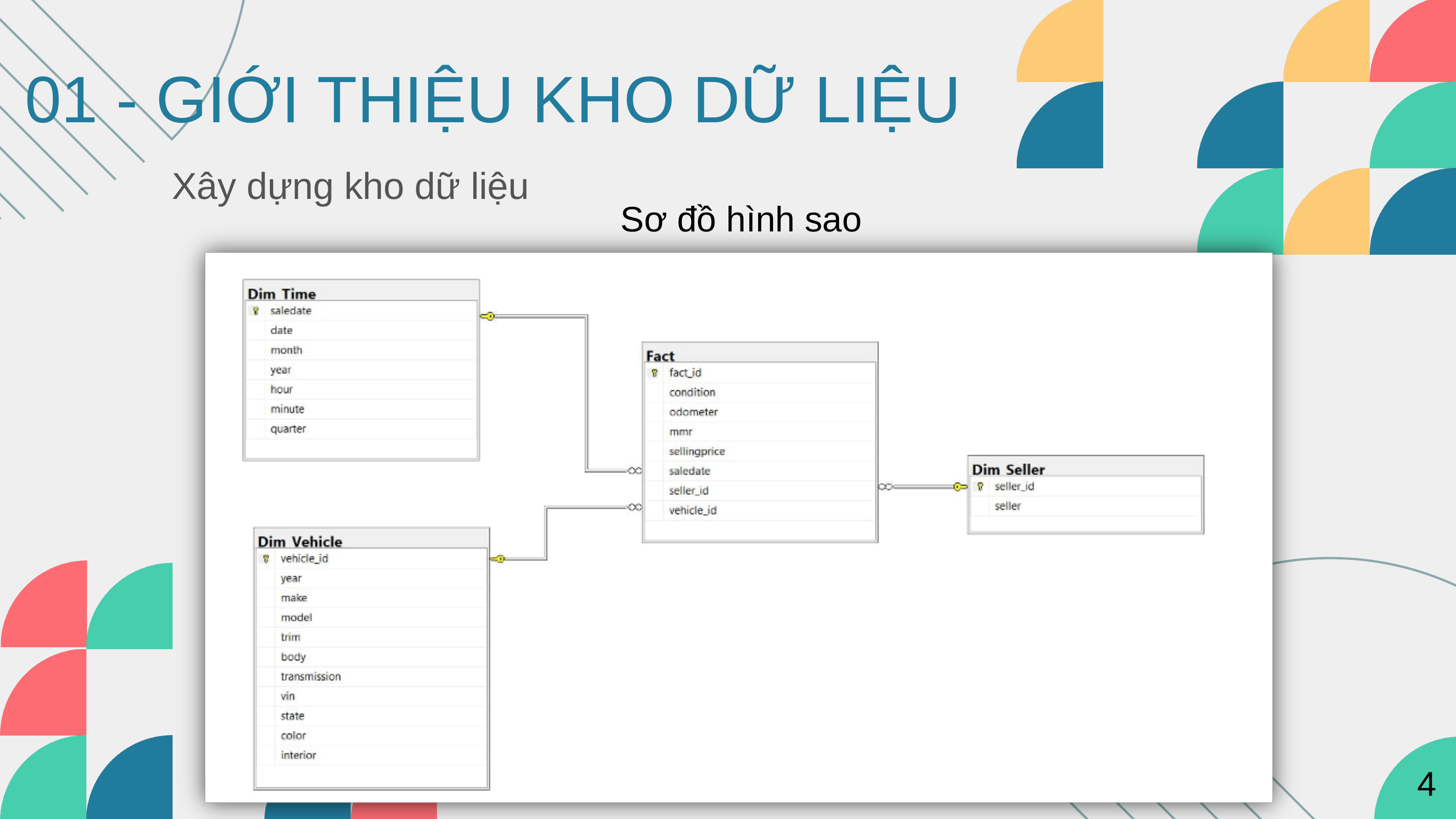

01 - GIỚI THIỆU KHO DỮ LIỆU

Xây dựng kho dữ liệu

Sơ đồ hình sao

4